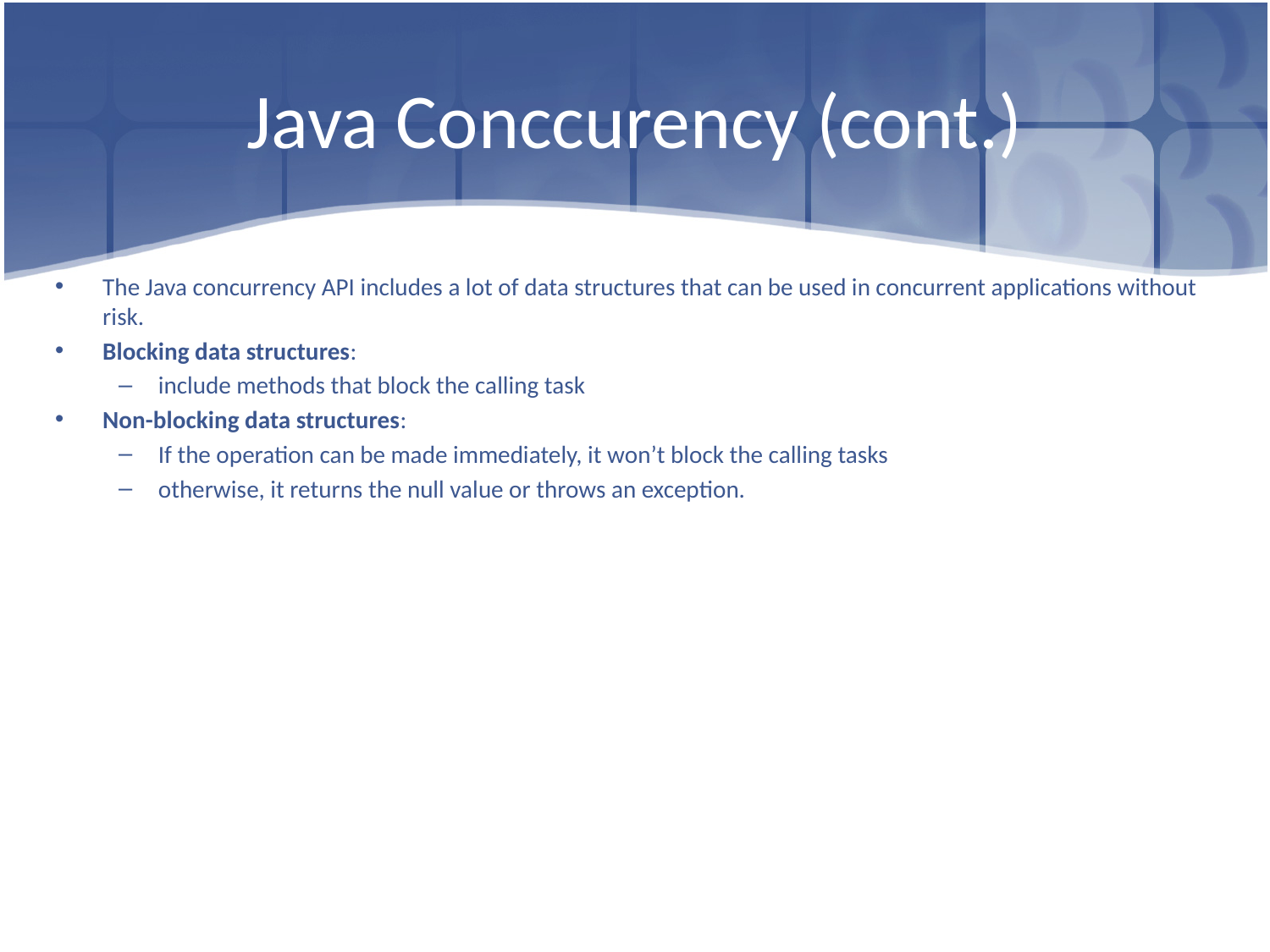

# Java Conccurency (cont.)
The Java concurrency API includes a lot of data structures that can be used in concurrent applications without risk.
Blocking data structures:
include methods that block the calling task
Non-blocking data structures:
If the operation can be made immediately, it won’t block the calling tasks
otherwise, it returns the null value or throws an exception.